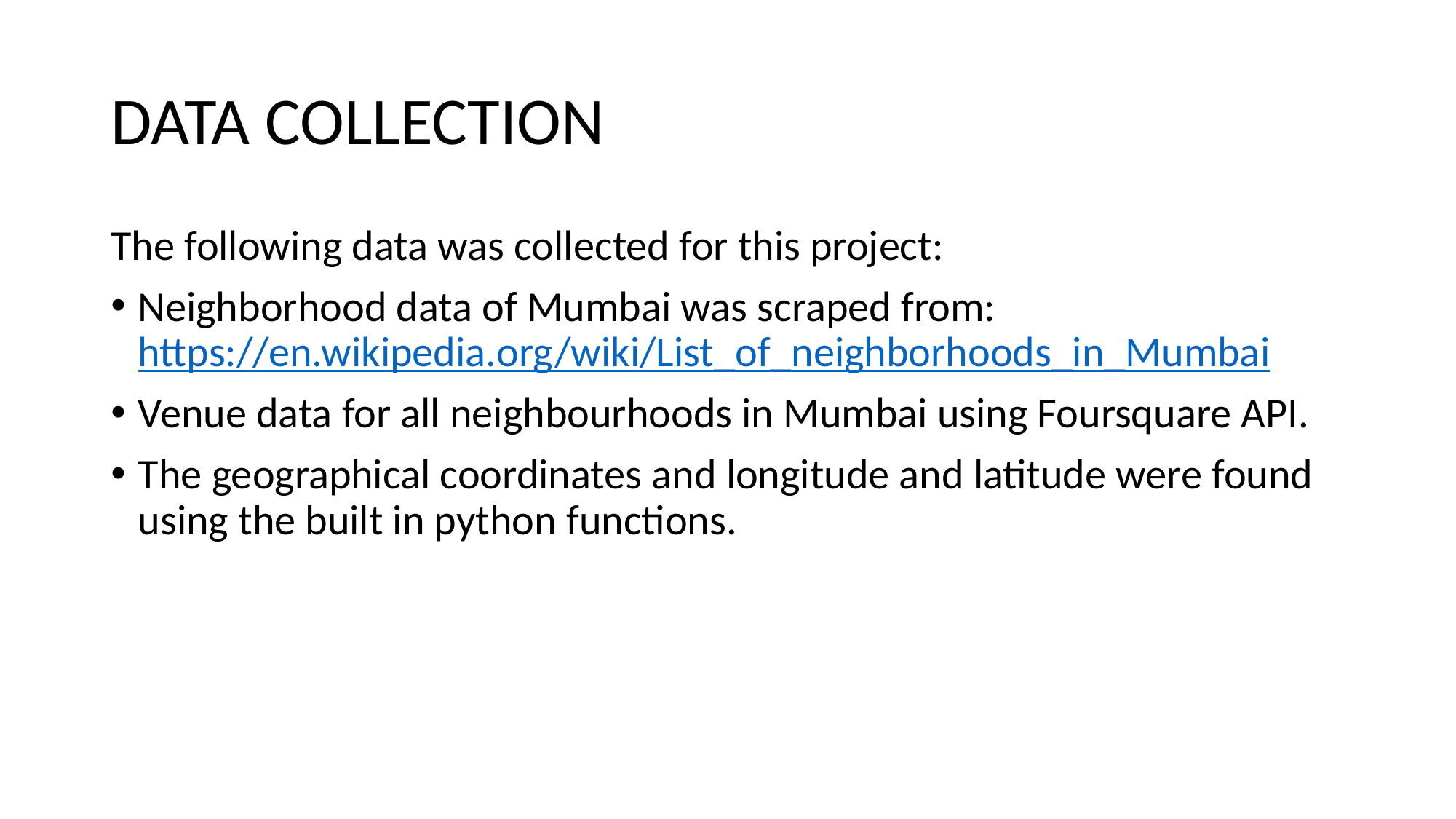

# DATA COLLECTION
The following data was collected for this project:
Neighborhood data of Mumbai was scraped from: https://en.wikipedia.org/wiki/List_of_neighborhoods_in_Mumbai
Venue data for all neighbourhoods in Mumbai using Foursquare API.
The geographical coordinates and longitude and latitude were found using the built in python functions.